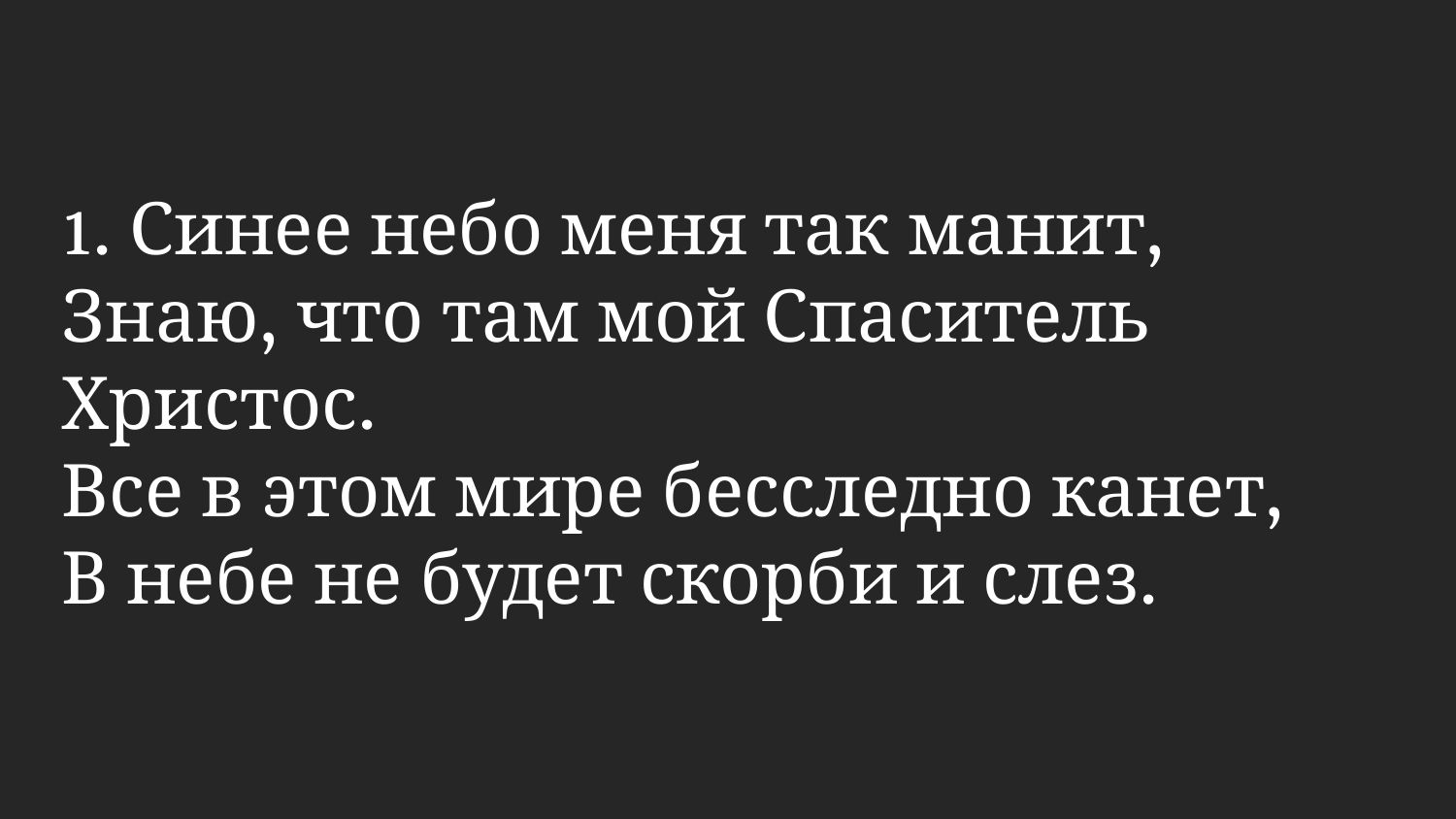

1. Синее небо меня так манит,
Знаю, что там мой Спаситель Христос.
Все в этом мире бесследно канет,
В небе не будет скорби и слез.